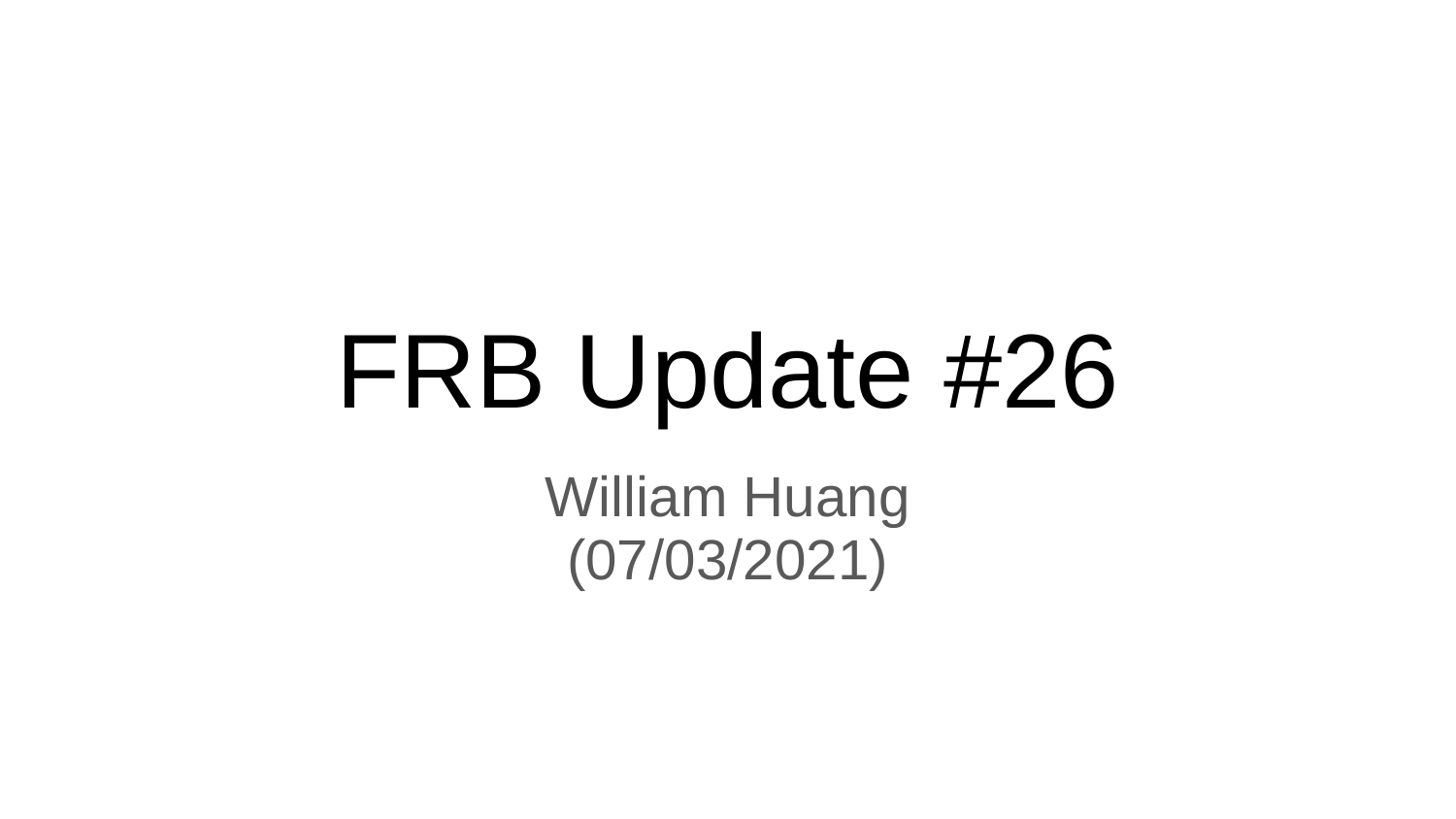

# FRB Update #26
William Huang
(07/03/2021)